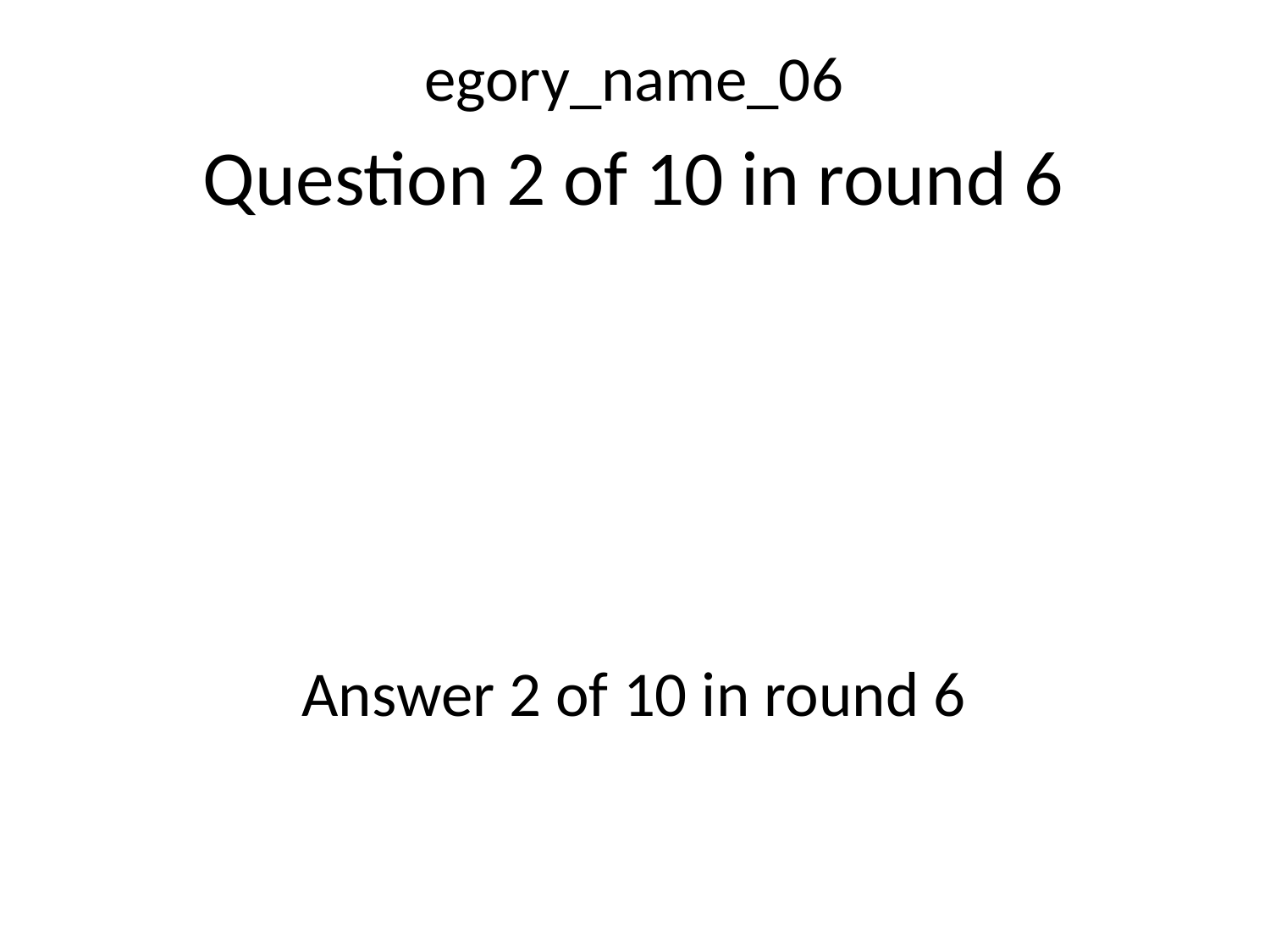

egory_name_06
Question 2 of 10 in round 6
Answer 2 of 10 in round 6